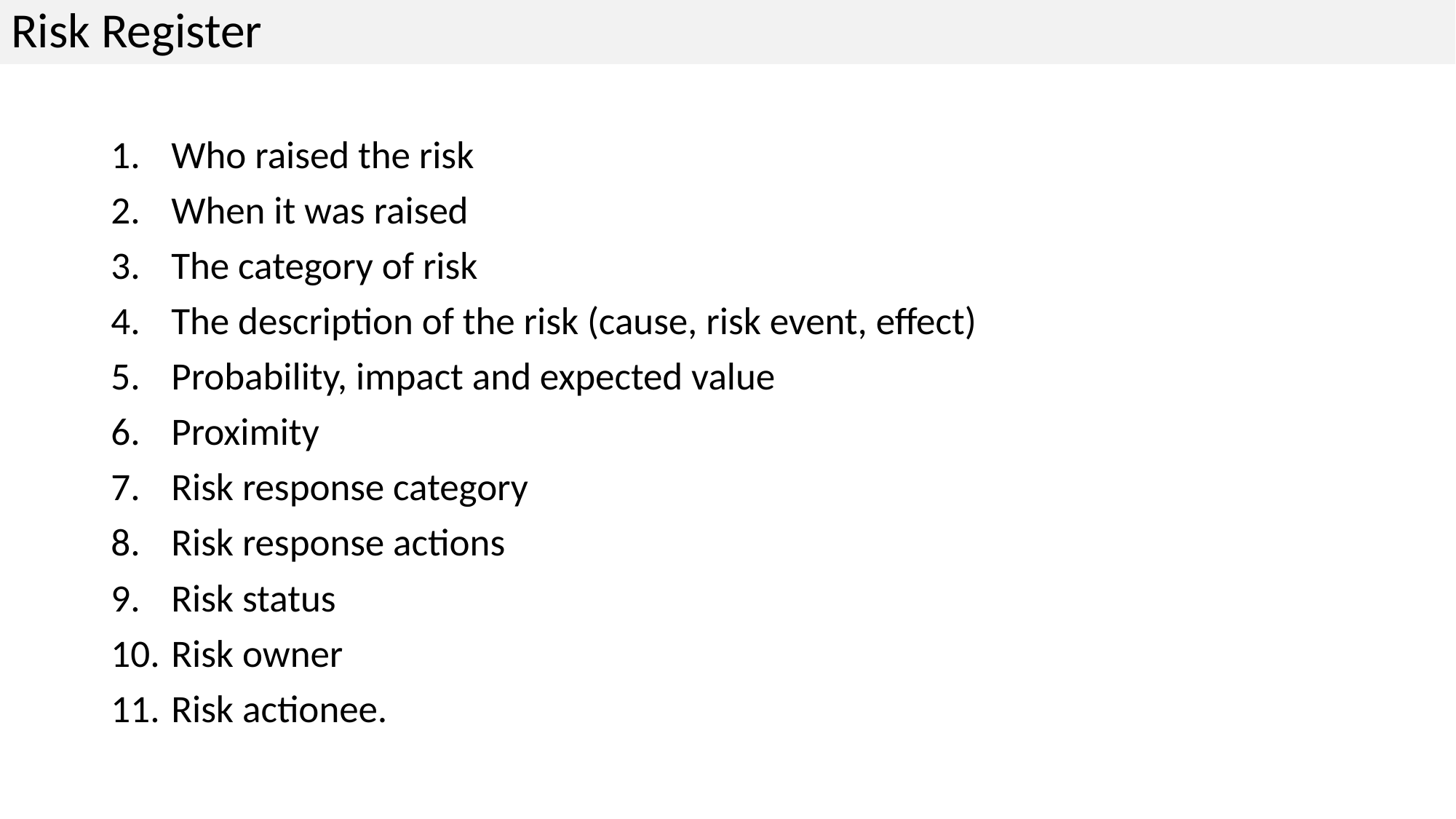

# Risk Register
Who raised the risk
When it was raised
The category of risk
The description of the risk (cause, risk event, effect)
Probability, impact and expected value
Proximity
Risk response category
Risk response actions
Risk status
Risk owner
Risk actionee.